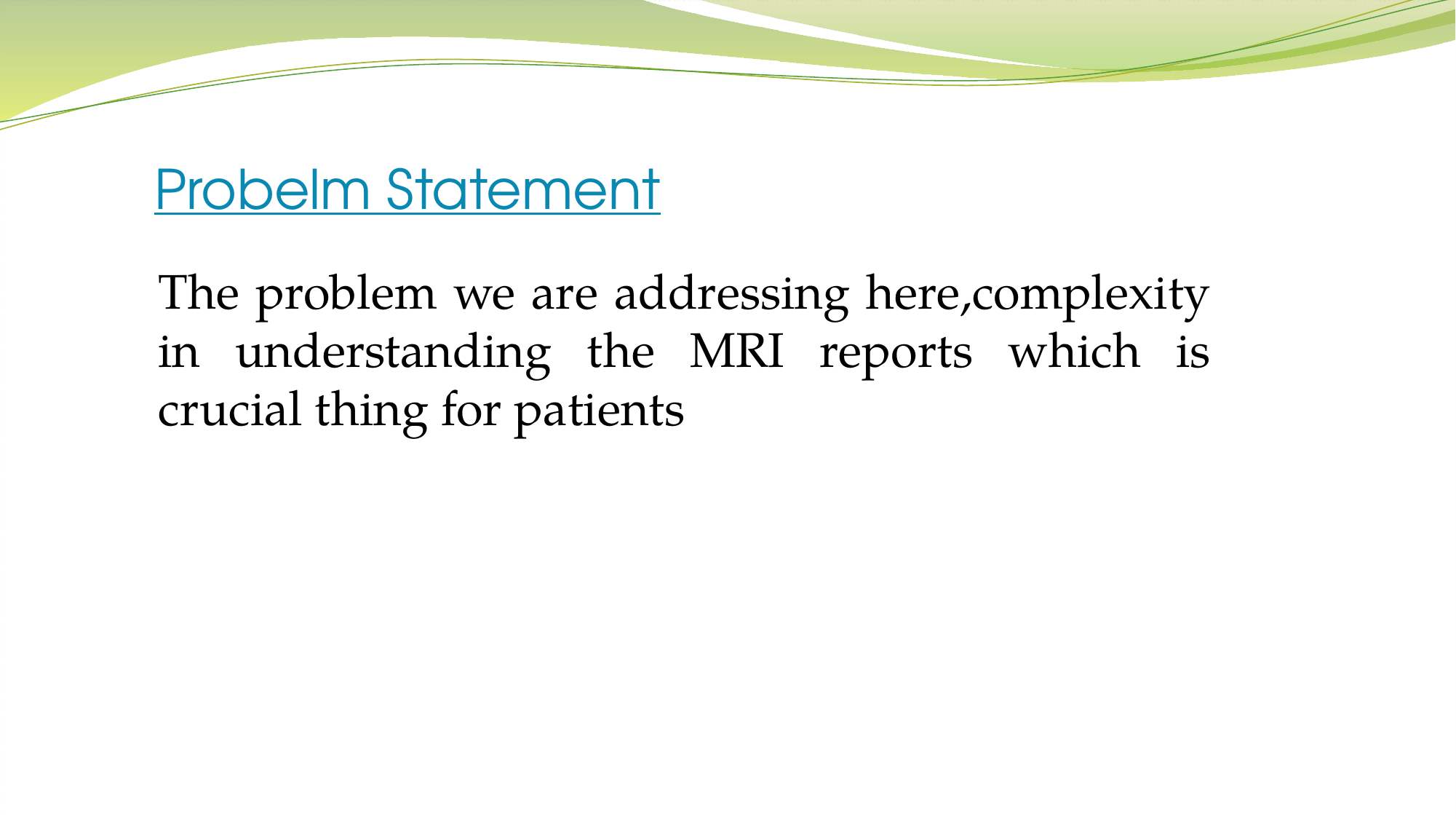

# Probelm Statement
The problem we are addressing here,complexity in understanding the MRI reports which is crucial thing for patients